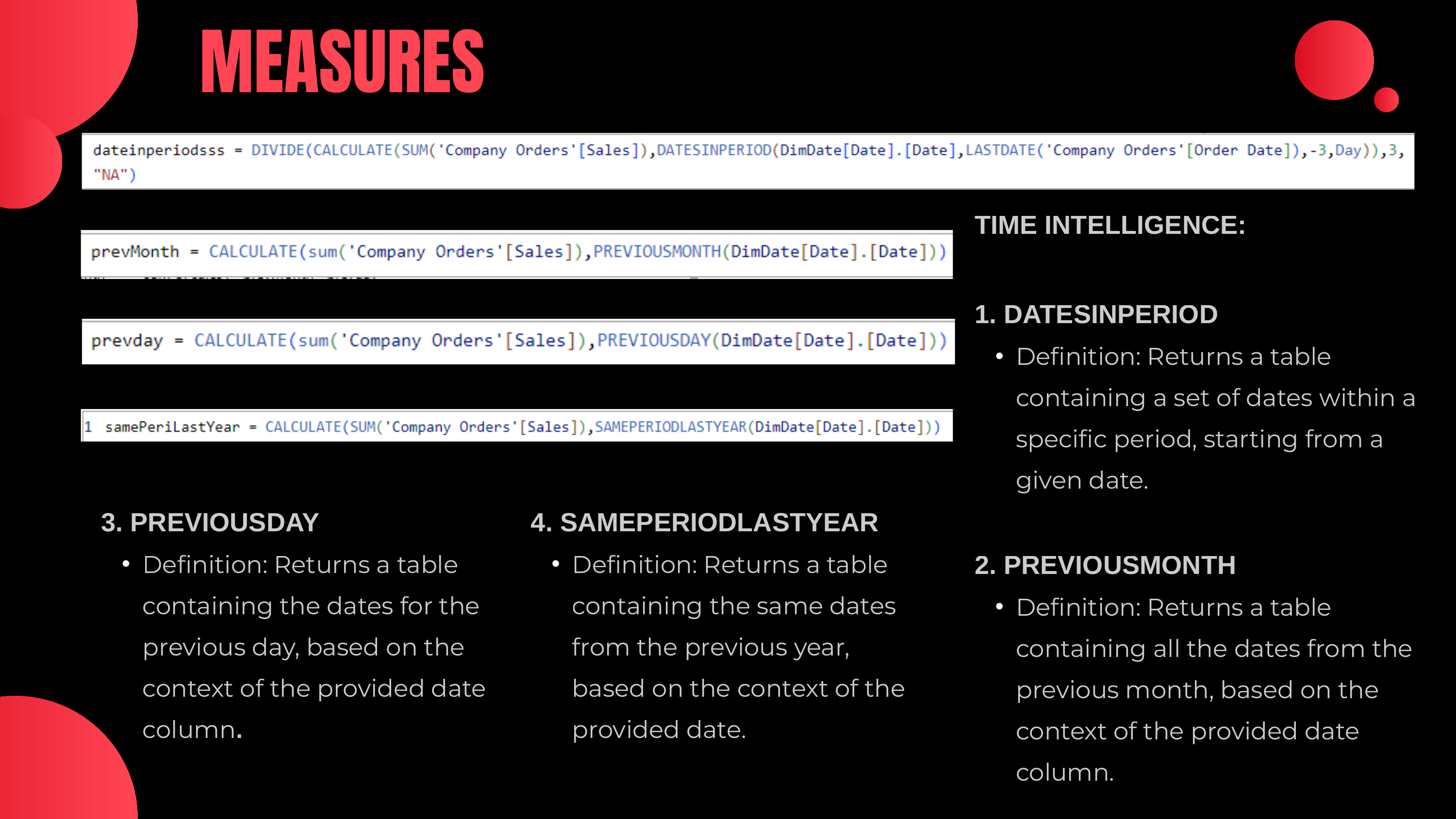

MEASURES

TIME INTELLIGENCE:

1. DATESINPERIOD
Definition: Returns a table containing a set of dates within a specific period, starting from a given date.

2. PREVIOUSMONTH
Definition: Returns a table containing all the dates from the previous month, based on the context of the provided date column.

3. PREVIOUSDAY
Definition: Returns a table containing the dates for the previous day, based on the context of the provided date column.

4. SAMEPERIODLASTYEAR
Definition: Returns a table containing the same dates from the previous year, based on the context of the provided date.